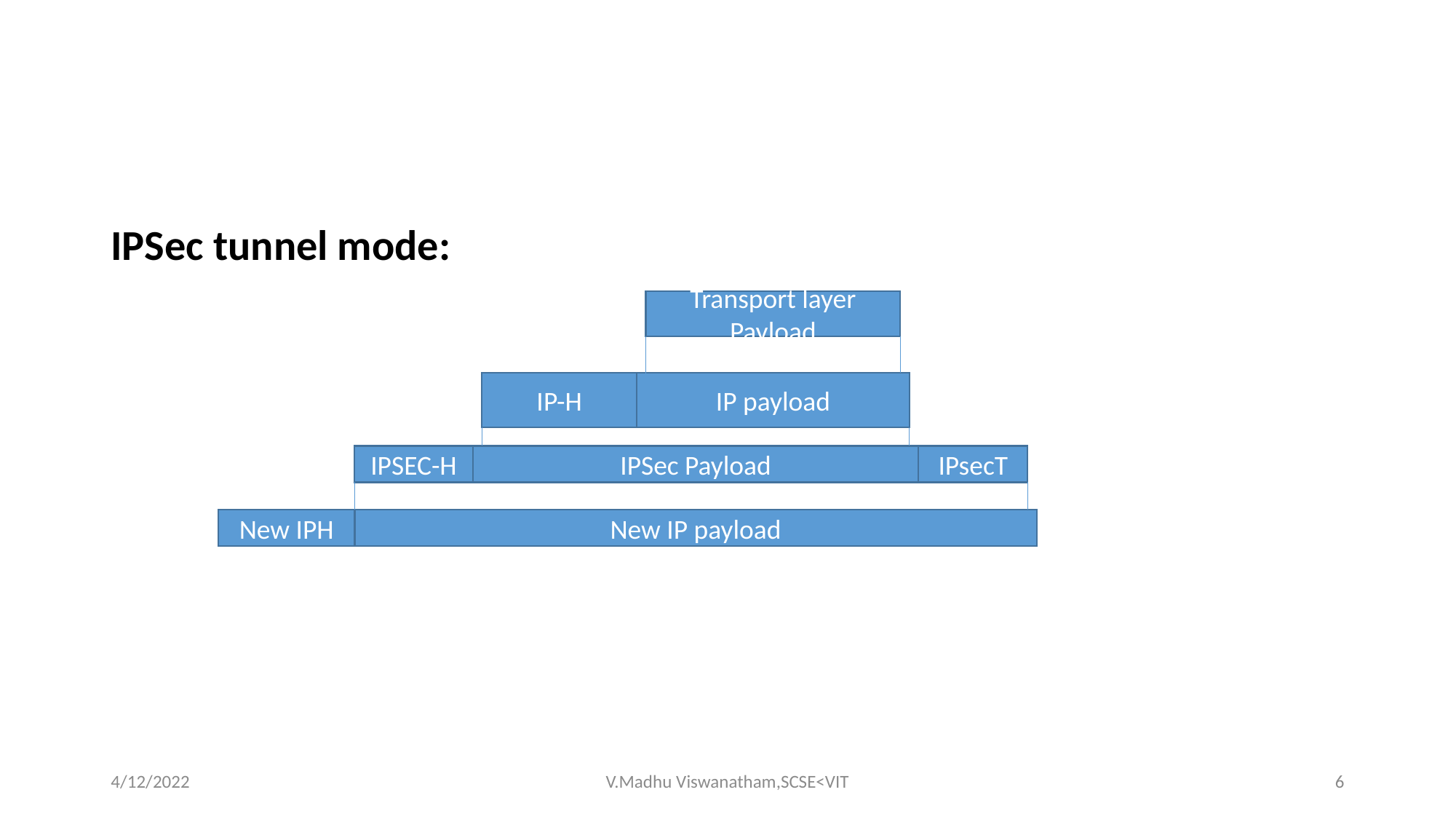

#
IPSec tunnel mode:

Transport layer Payload
IP-H
IP payload
IPSEC-H
IPSec Payload
IPsecT
New IPH
New IP payload
4/12/2022
V.Madhu Viswanatham,SCSE<VIT
6